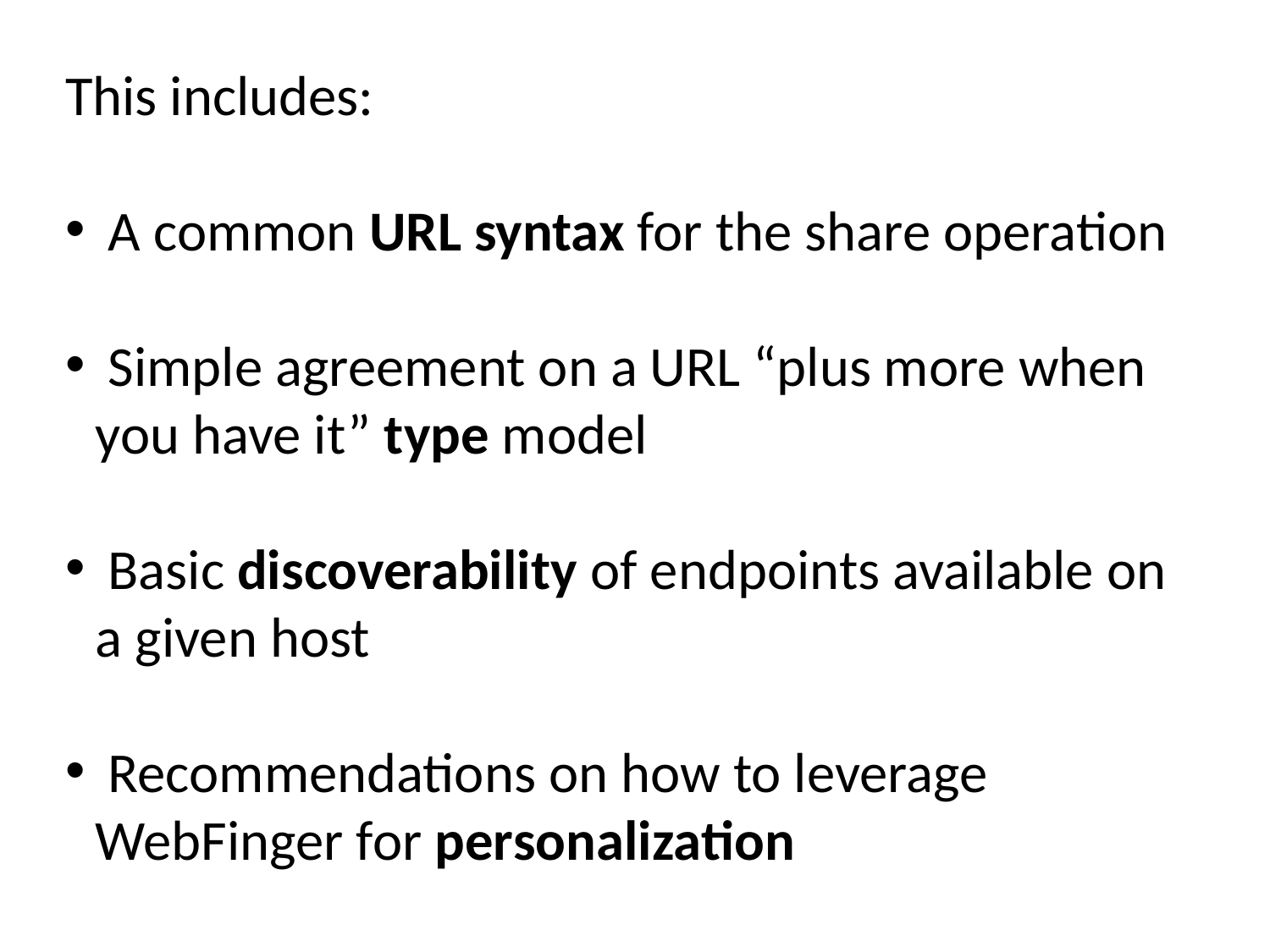

This includes:

 A common URL syntax for the share operation

 Simple agreement on a URL “plus more when you have it” type model

 Basic discoverability of endpoints available on a given host

 Recommendations on how to leverage WebFinger for personalization